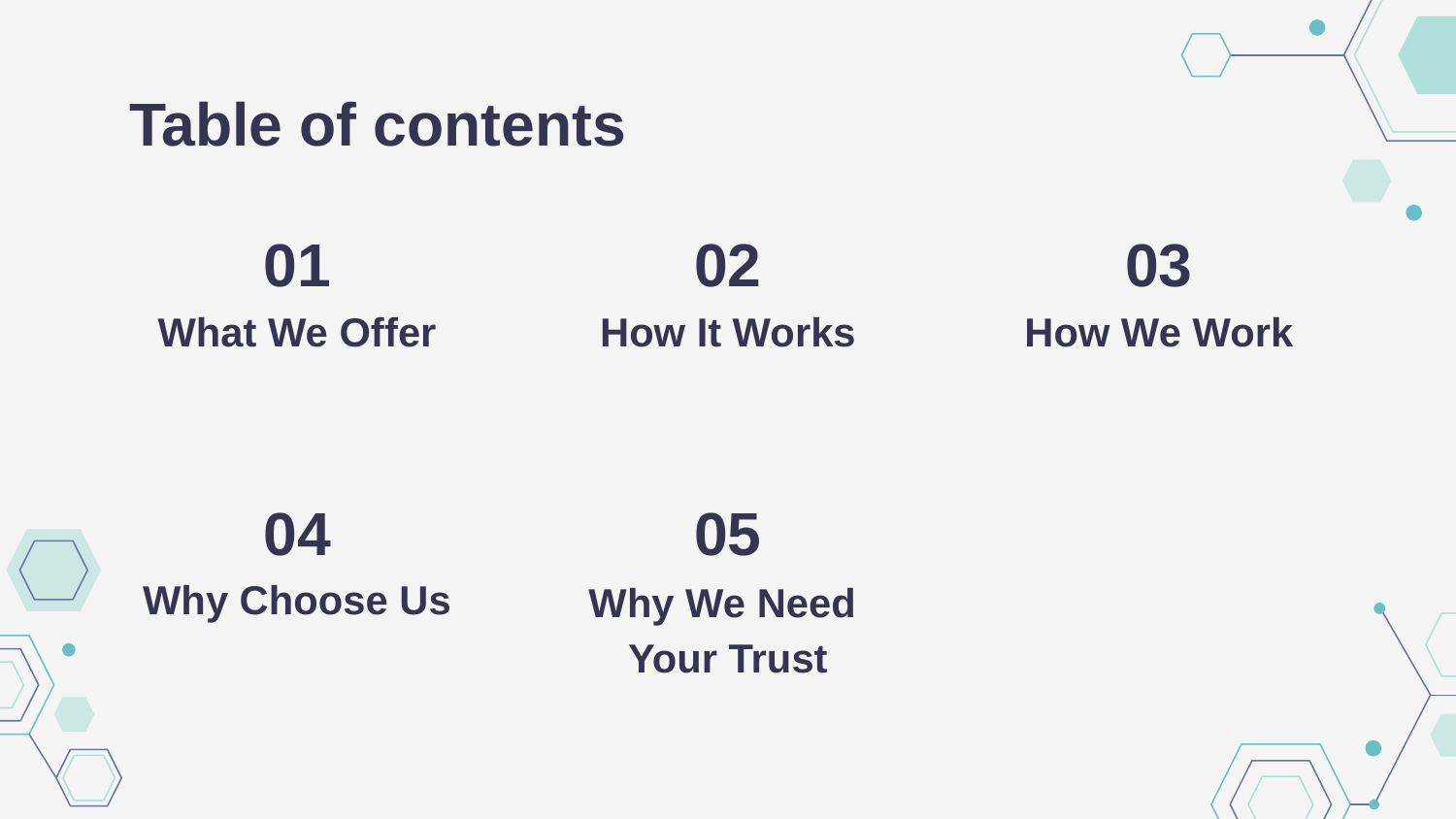

# Table of contents
01
02
03
What We Offer
How It Works
How We Work
04
05
Why Choose Us
Why We Need
Your Trust